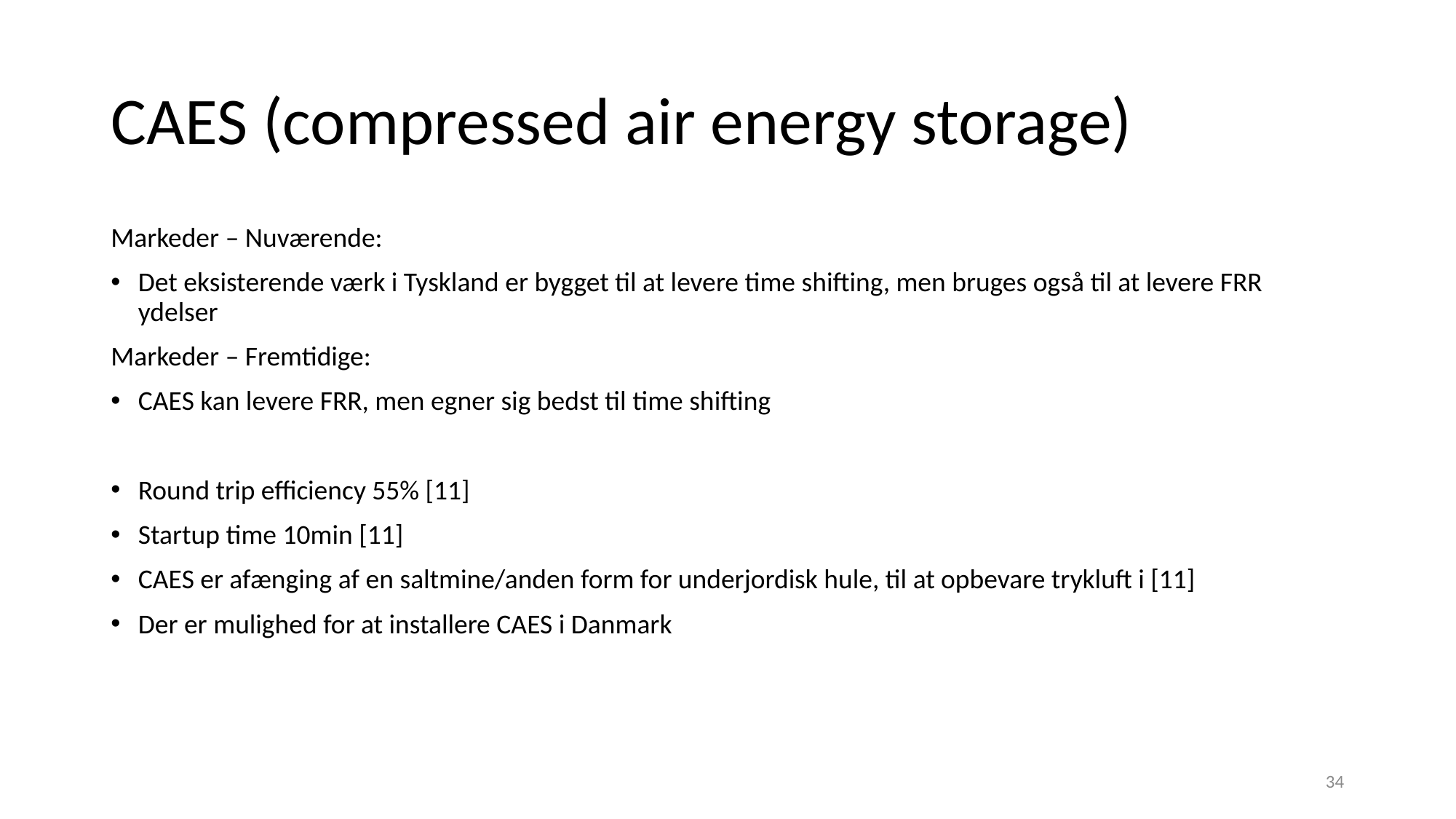

# CAES (compressed air energy storage)
Markeder – Nuværende:
Det eksisterende værk i Tyskland er bygget til at levere time shifting, men bruges også til at levere FRR ydelser
Markeder – Fremtidige:
CAES kan levere FRR, men egner sig bedst til time shifting

Round trip efficiency 55% [11]
Startup time 10min [11]
CAES er afænging af en saltmine/anden form for underjordisk hule, til at opbevare trykluft i [11]
Der er mulighed for at installere CAES i Danmark
34